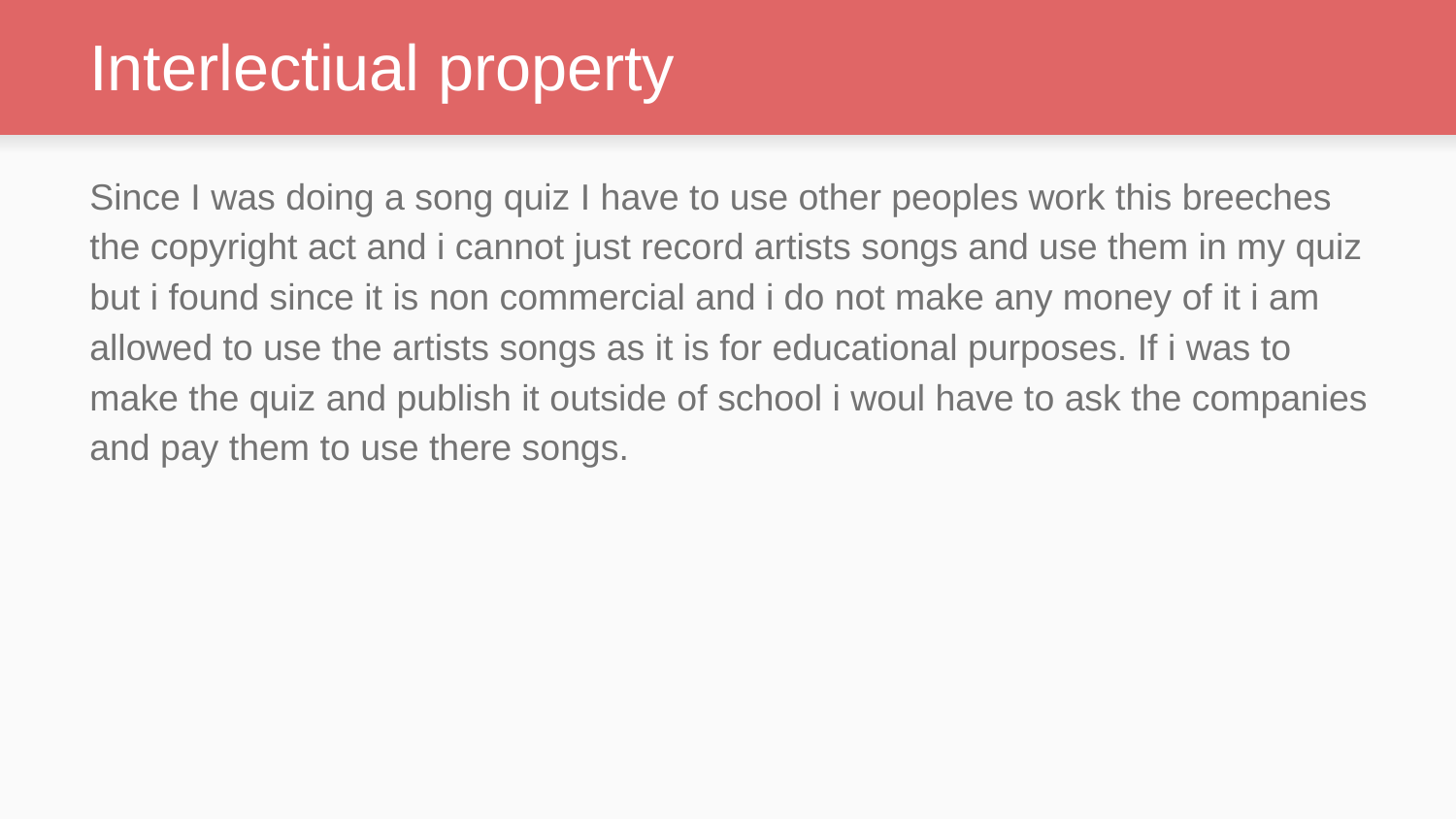

# Interlectiual property
Since I was doing a song quiz I have to use other peoples work this breeches the copyright act and i cannot just record artists songs and use them in my quiz but i found since it is non commercial and i do not make any money of it i am allowed to use the artists songs as it is for educational purposes. If i was to make the quiz and publish it outside of school i woul have to ask the companies and pay them to use there songs.